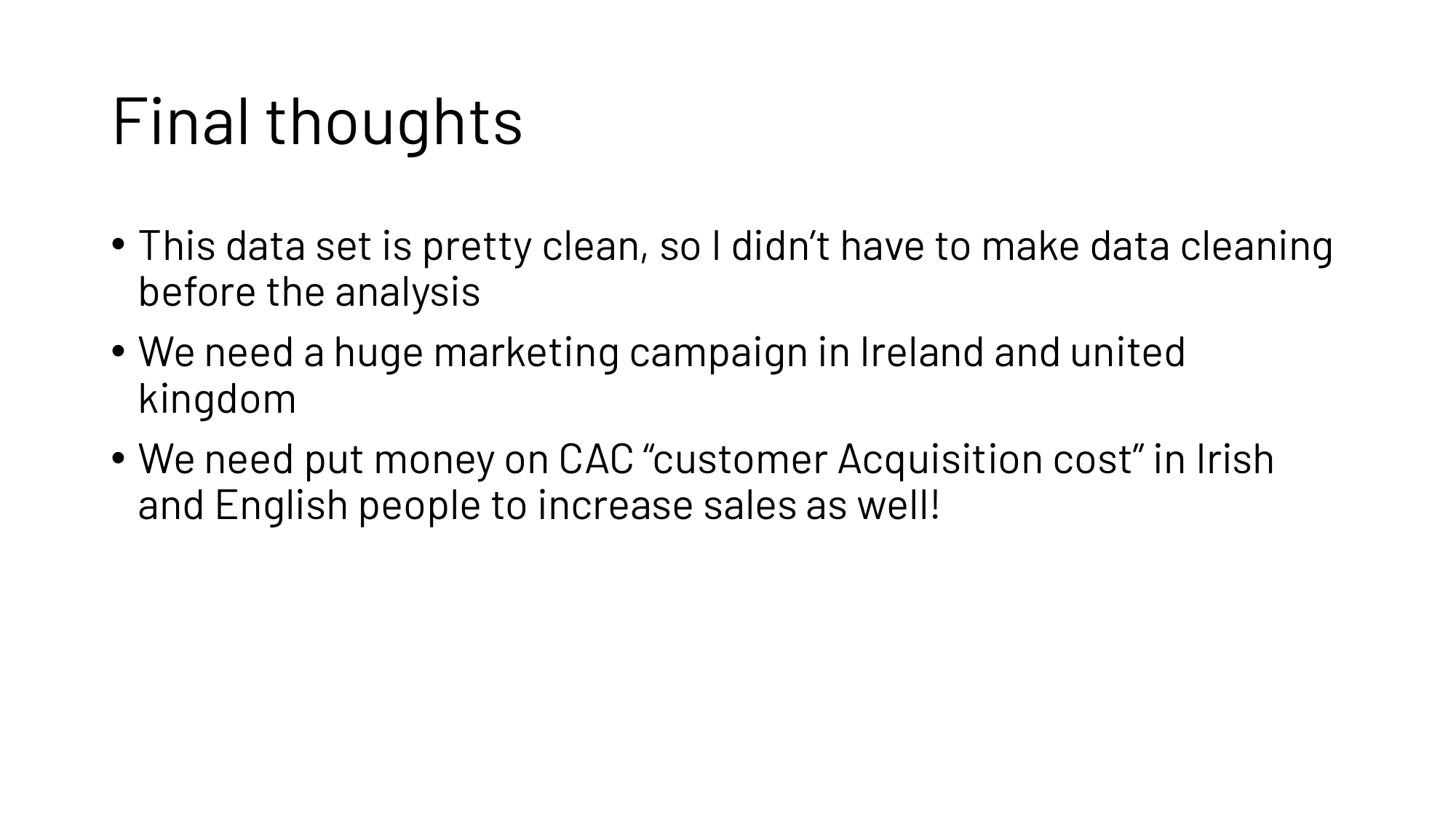

# Final thoughts
This data set is pretty clean, so I didn’t have to make data cleaning before the analysis
We need a huge marketing campaign in Ireland and united kingdom
We need put money on CAC “customer Acquisition cost” in Irish and English people to increase sales as well!